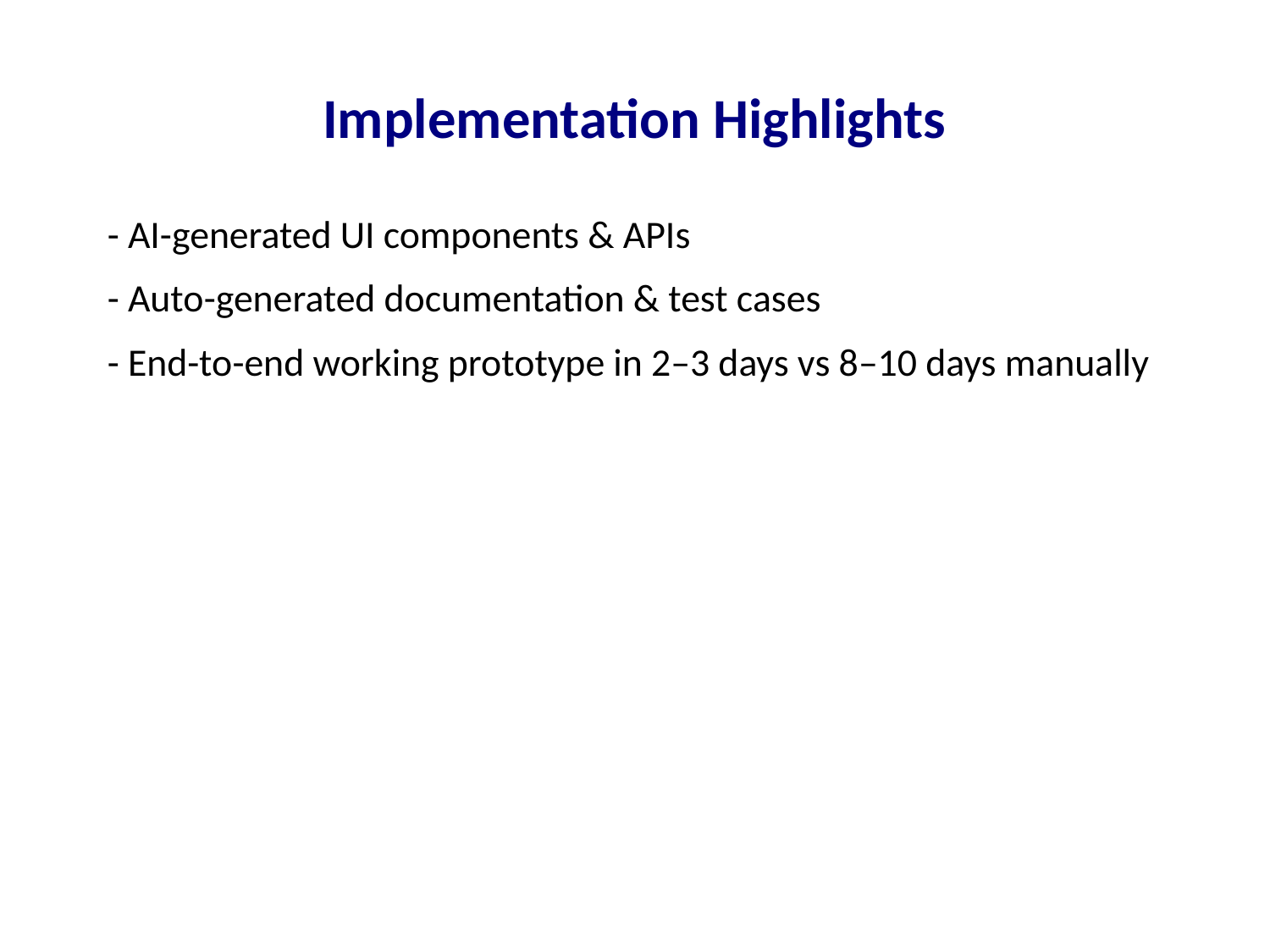

Implementation Highlights
#

- AI-generated UI components & APIs
- Auto-generated documentation & test cases
- End-to-end working prototype in 2–3 days vs 8–10 days manually